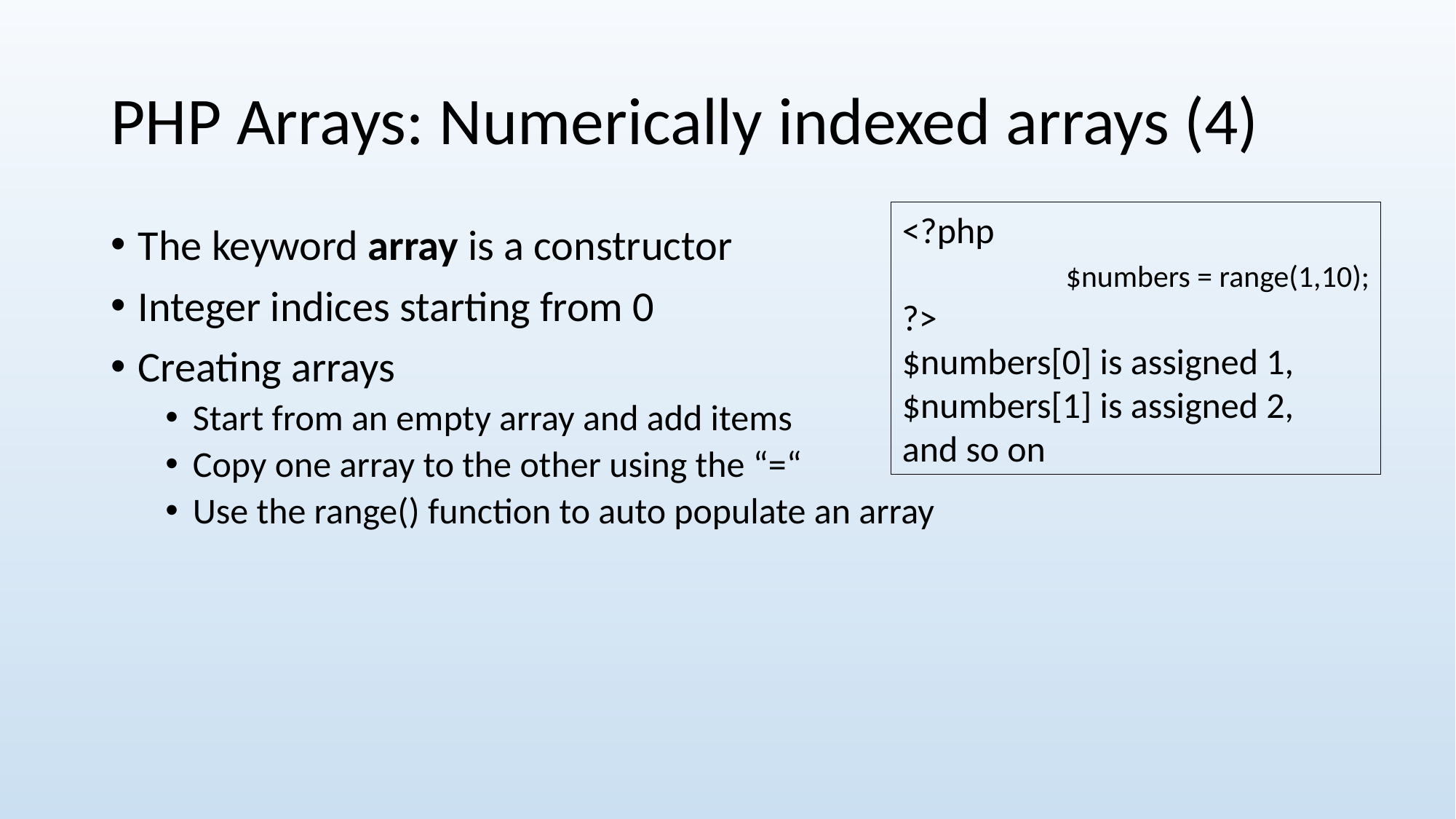

# PHP Arrays: Numerically indexed arrays (4)
<?php
	$numbers = range(1,10);
?>
$numbers[0] is assigned 1,
$numbers[1] is assigned 2,
and so on
The keyword array is a constructor
Integer indices starting from 0
Creating arrays
Start from an empty array and add items
Copy one array to the other using the “=“
Use the range() function to auto populate an array